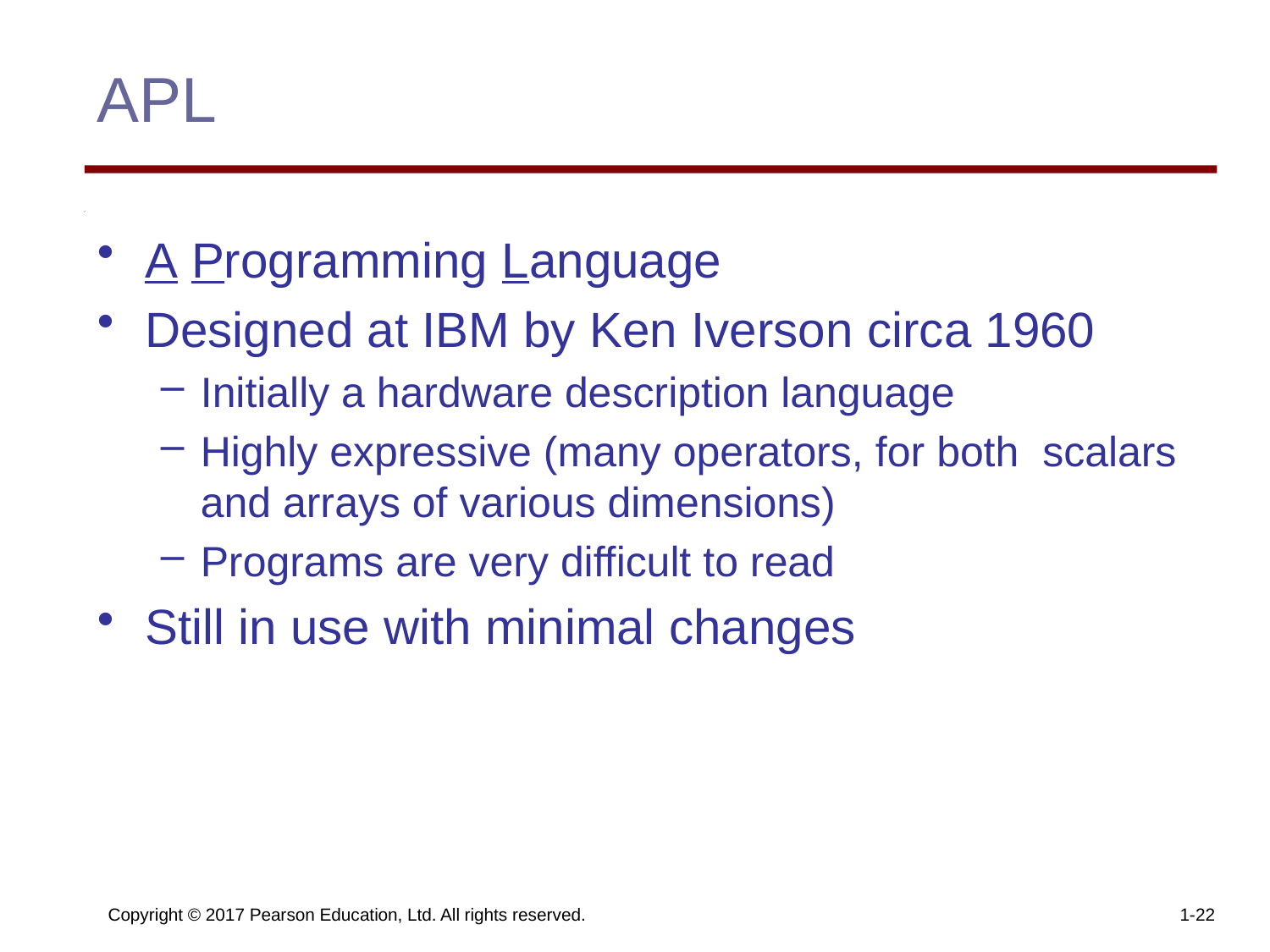

# APL
A Programming Language
Designed at IBM by Ken Iverson circa 1960
Initially a hardware description language
Highly expressive (many operators, for both  scalars and arrays of various dimensions)
Programs are very difficult to read
Still in use with minimal changes
Copyright © 2017 Pearson Education, Ltd. All rights reserved.
1-22